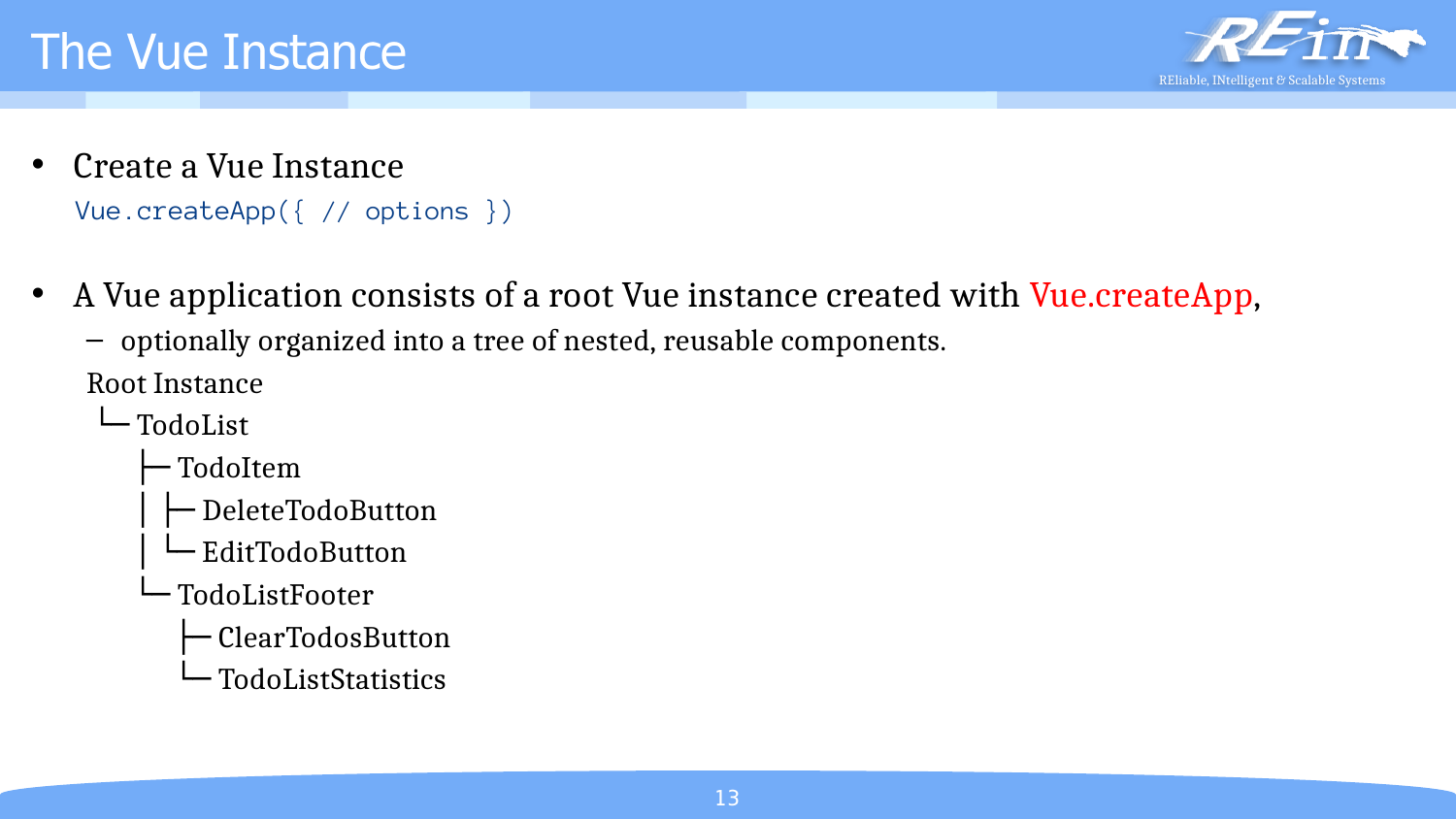

# The Vue Instance
Create a Vue Instance
   Vue.createApp({ // options })

A Vue application consists of a root Vue instance created with Vue.createApp,
optionally organized into a tree of nested, reusable components.
Root Instance
 └─ TodoList
       ├─ TodoItem
       │ ├─ DeleteTodoButton
       │ └─ EditTodoButton
       └─ TodoListFooter
             ├─ ClearTodosButton
             └─ TodoListStatistics
13